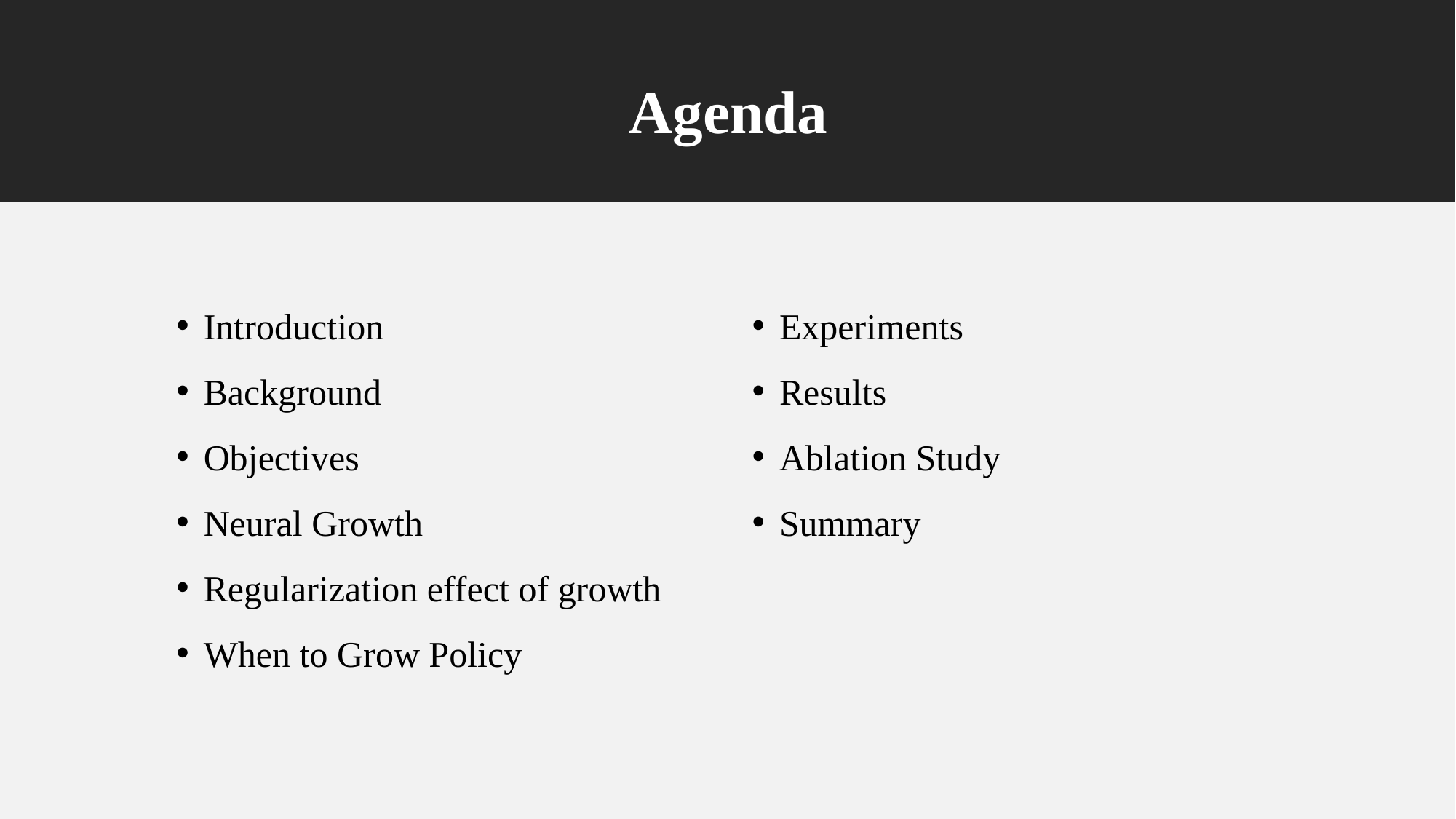

# Agenda

Introduction
Background
Objectives
Neural Growth
Regularization effect of growth
When to Grow Policy
Experiments
Results
Ablation Study
Summary